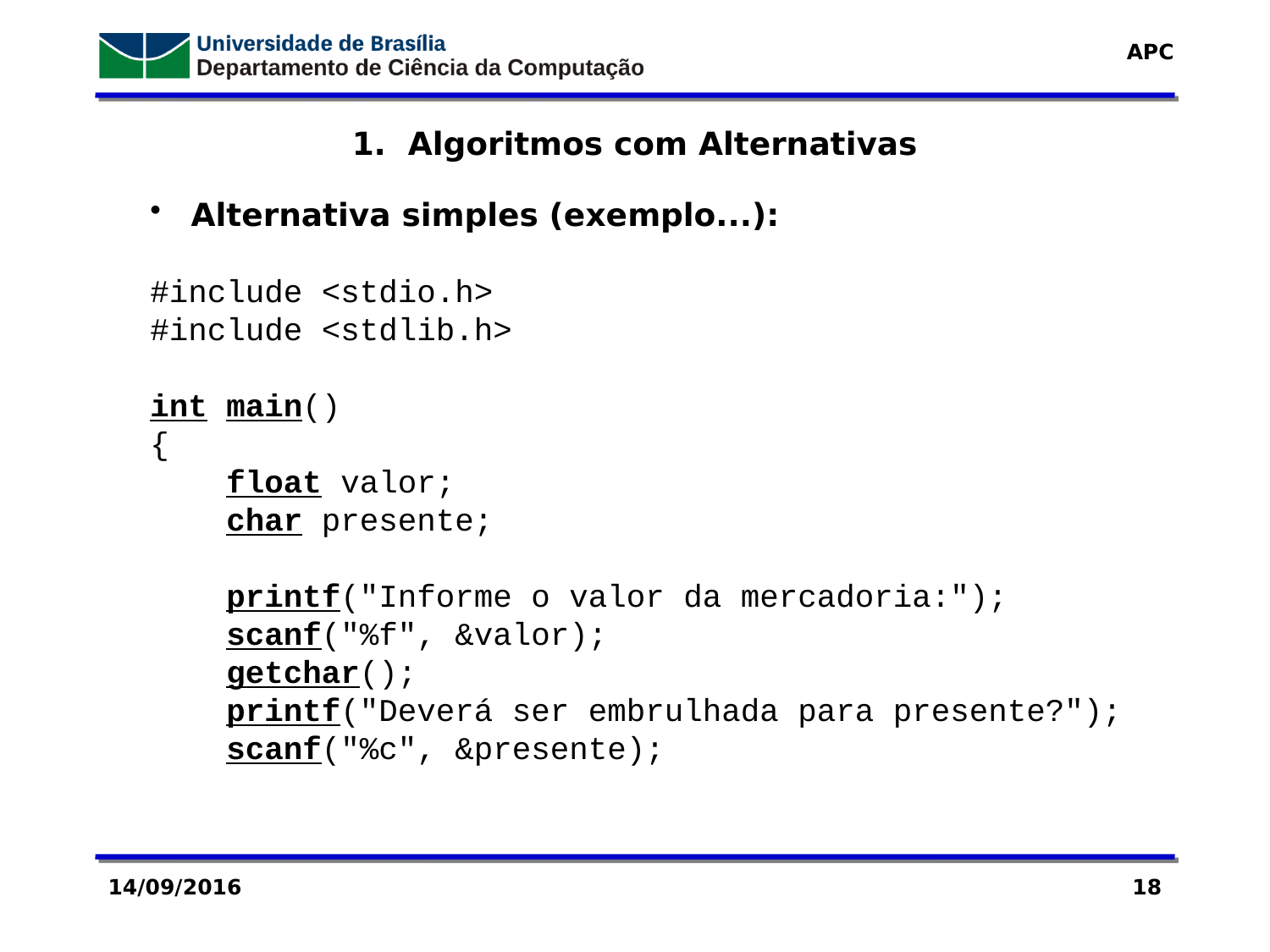

1.  Algoritmos com Alternativas
 Alternativa simples (exemplo...):

#include <stdio.h>
#include <stdlib.h>

int main()
{
    float valor;
    char presente;

    printf("Informe o valor da mercadoria:");
    scanf("%f", &valor);
    getchar();
    printf("Deverá ser embrulhada para presente?");
    scanf("%c", &presente);

14/09/2016
18